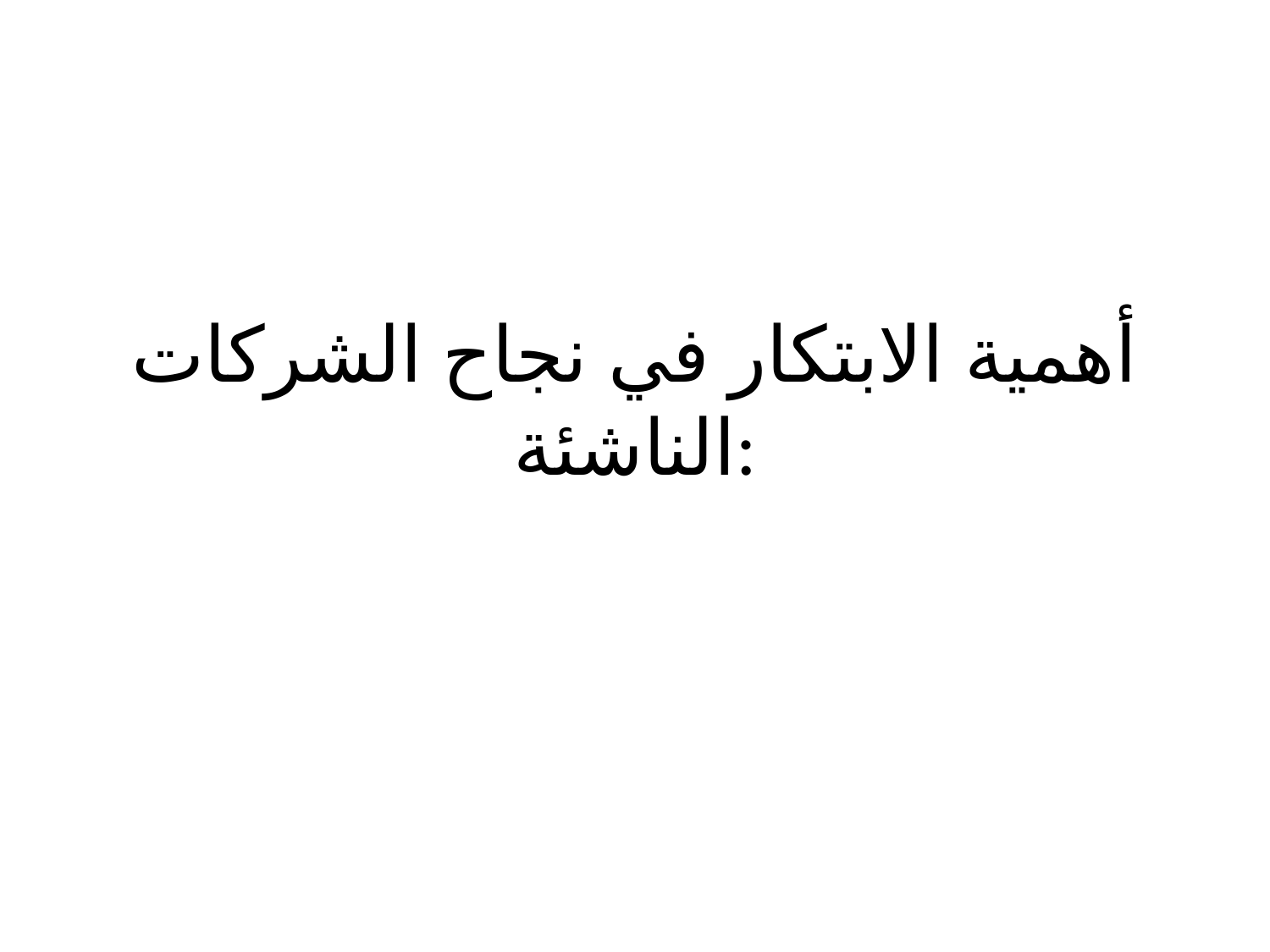

# أهمية الابتكار في نجاح الشركات الناشئة: